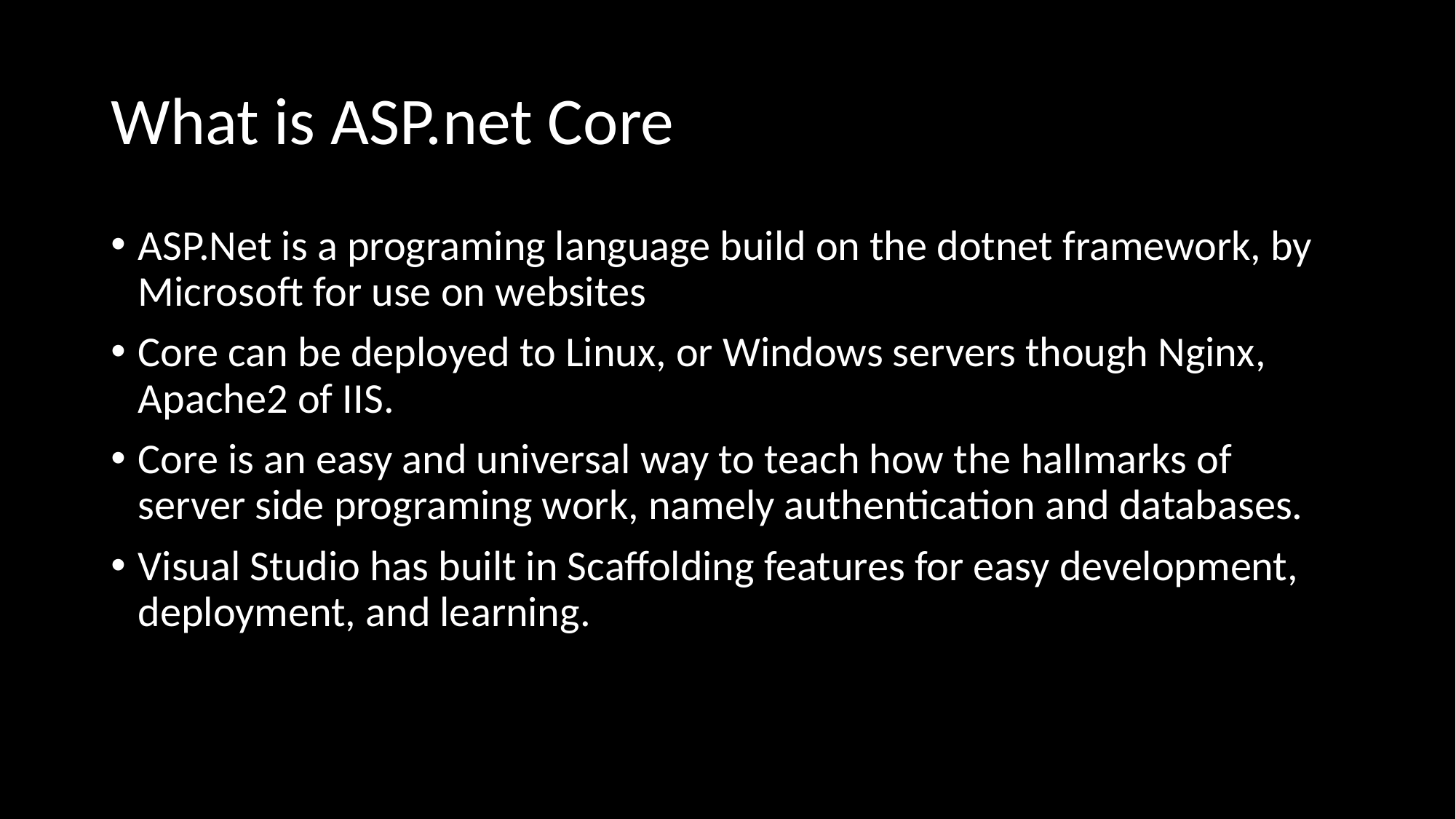

# What is ASP.net Core
ASP.Net is a programing language build on the dotnet framework, by Microsoft for use on websites
Core can be deployed to Linux, or Windows servers though Nginx, Apache2 of IIS.
Core is an easy and universal way to teach how the hallmarks of server side programing work, namely authentication and databases.
Visual Studio has built in Scaffolding features for easy development, deployment, and learning.